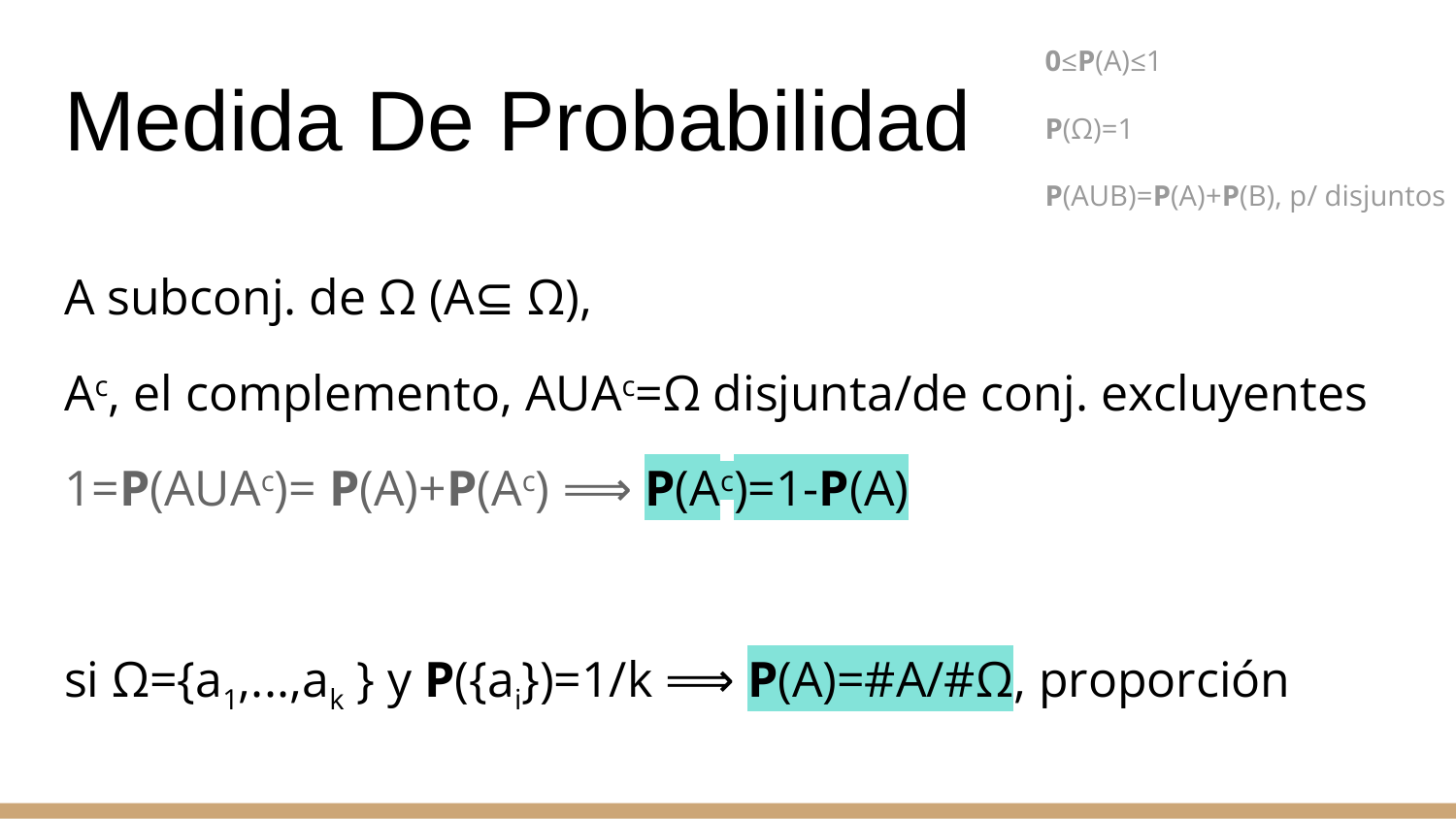

0≤P(A)≤1
P(Ω)=1
P(AUB)=P(A)+P(B), p/ disjuntos
# Medida De Probabilidad
A subconj. de Ω (A⊆ Ω),
Ac, el complemento, AUAc=Ω disjunta/de conj. excluyentes
1=P(AUAc)= P(A)+P(Ac) ⟹ P(Ac)=1-P(A)

si Ω={a1,...,ak } y P({ai})=1/k ⟹ P(A)=#A/#Ω, proporción